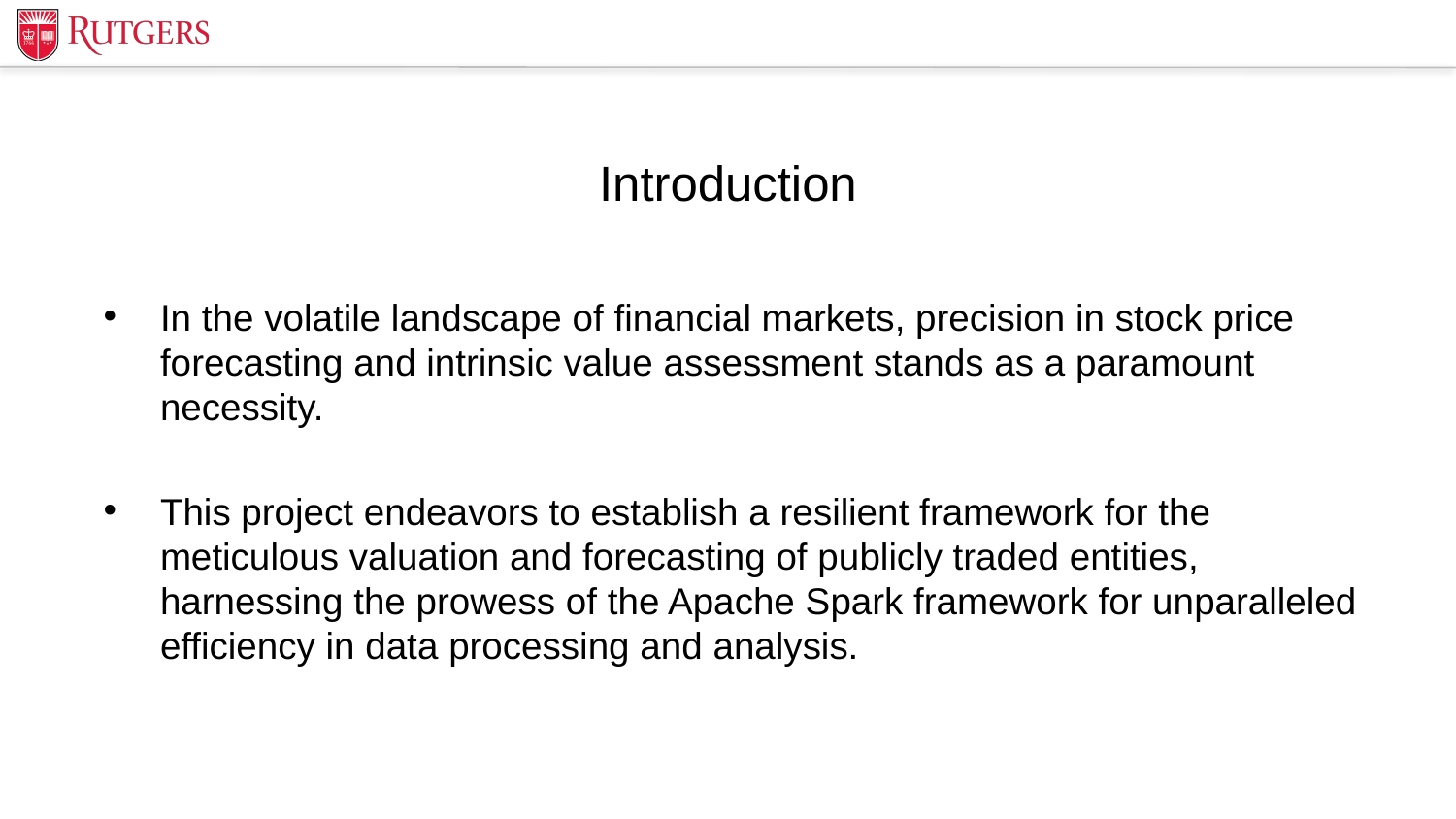

# Introduction

In the volatile landscape of financial markets, precision in stock price forecasting and intrinsic value assessment stands as a paramount necessity.

This project endeavors to establish a resilient framework for the meticulous valuation and forecasting of publicly traded entities, harnessing the prowess of the Apache Spark framework for unparalleled efficiency in data processing and analysis.